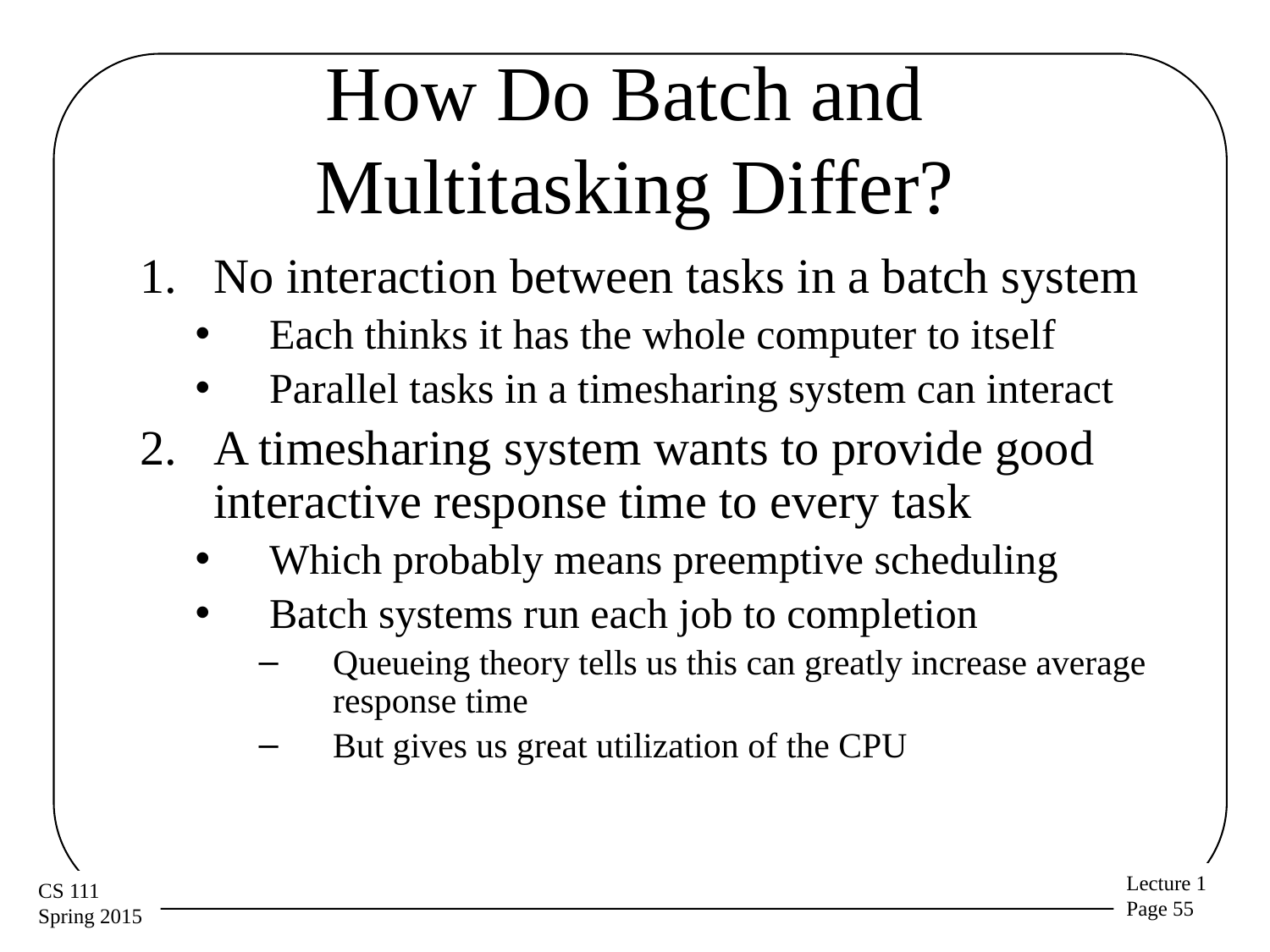

# How Do Batch and Multitasking Differ?
No interaction between tasks in a batch system
Each thinks it has the whole computer to itself
Parallel tasks in a timesharing system can interact
A timesharing system wants to provide good interactive response time to every task
Which probably means preemptive scheduling
Batch systems run each job to completion
Queueing theory tells us this can greatly increase average response time
But gives us great utilization of the CPU